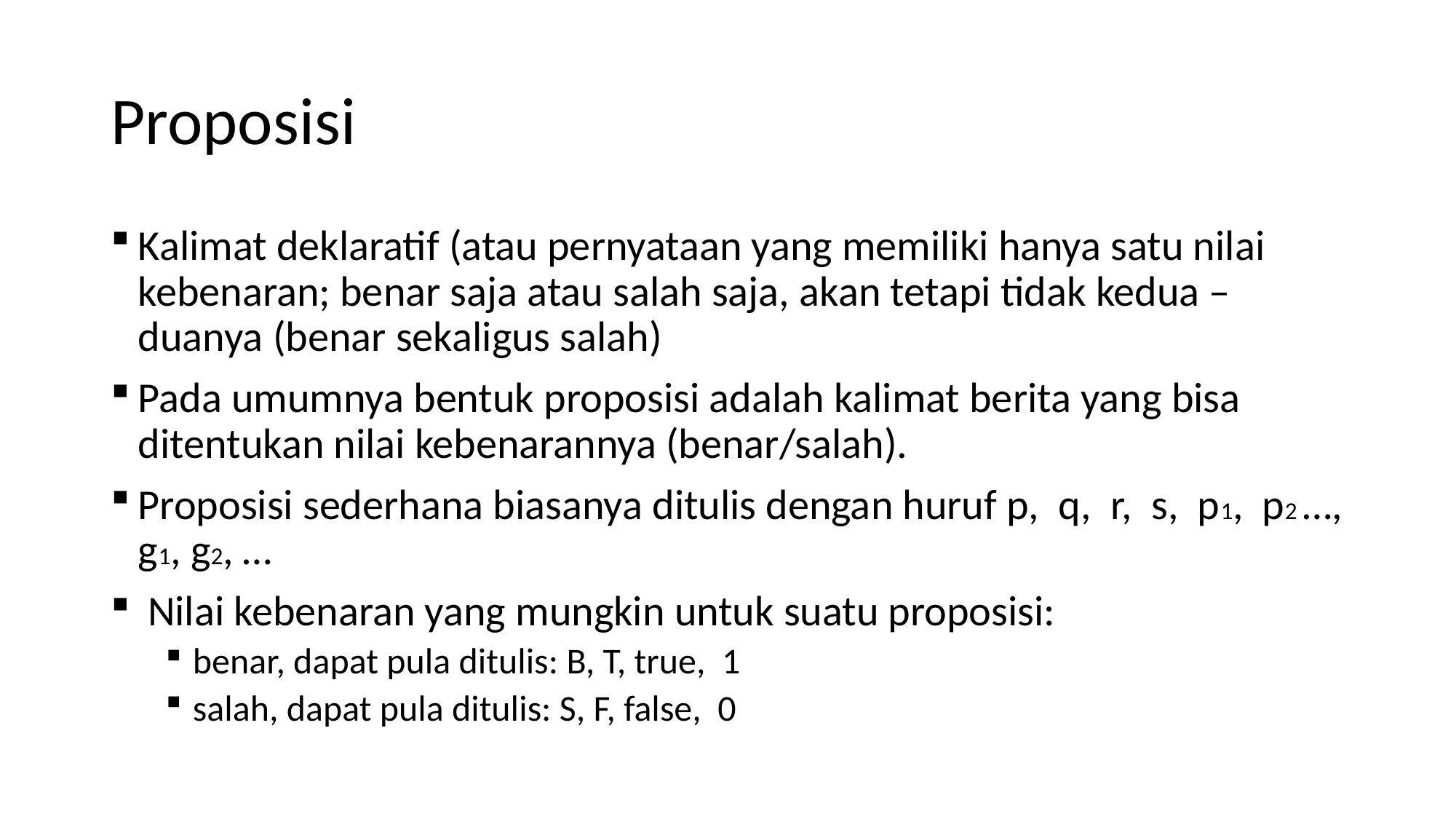

# Proposisi
Kalimat deklaratif (atau pernyataan yang memiliki hanya satu nilai kebenaran; benar saja atau salah saja, akan tetapi tidak kedua – duanya (benar sekaligus salah)
Pada umumnya bentuk proposisi adalah kalimat berita yang bisa ditentukan nilai kebenarannya (benar/salah).
Proposisi sederhana biasanya ditulis dengan huruf p,  q,  r,  s,  p1,  p2 …, g1, g2, …
 Nilai kebenaran yang mungkin untuk suatu proposisi:
benar, dapat pula ditulis: B, T, true,  1
salah, dapat pula ditulis: S, F, false,  0